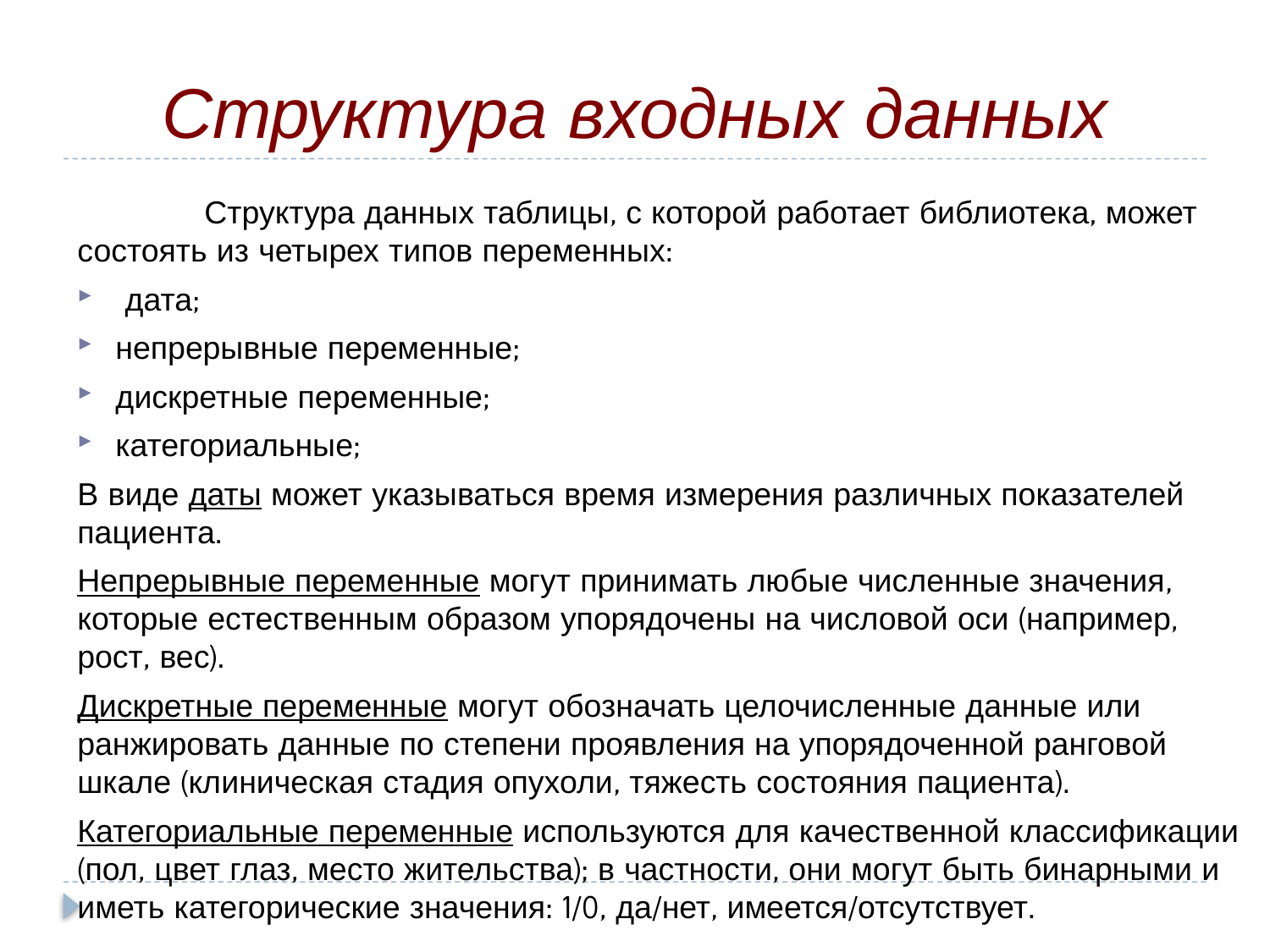

# Структура входных данных
	Структура данных таблицы, с которой работает библиотека, может состоять из четырех типов переменных:
 дата;
непрерывные переменные;
дискретные переменные;
категориальные;
В виде даты может указываться время измерения различных показателей пациента.
Непрерывные переменные могут принимать любые численные значения, которые естественным образом упорядочены на числовой оси (например, рост, вес).
Дискретные переменные могут обозначать целочисленные данные или ранжировать данные по степени проявления на упорядоченной ранговой шкале (клиническая стадия опухоли, тяжесть состояния пациента).
Категориальные переменные используются для качественной классификации (пол, цвет глаз, место жительства); в частности, они могут быть бинарными и иметь категорические значения: 1/0, да/нет, имеется/отсутствует.